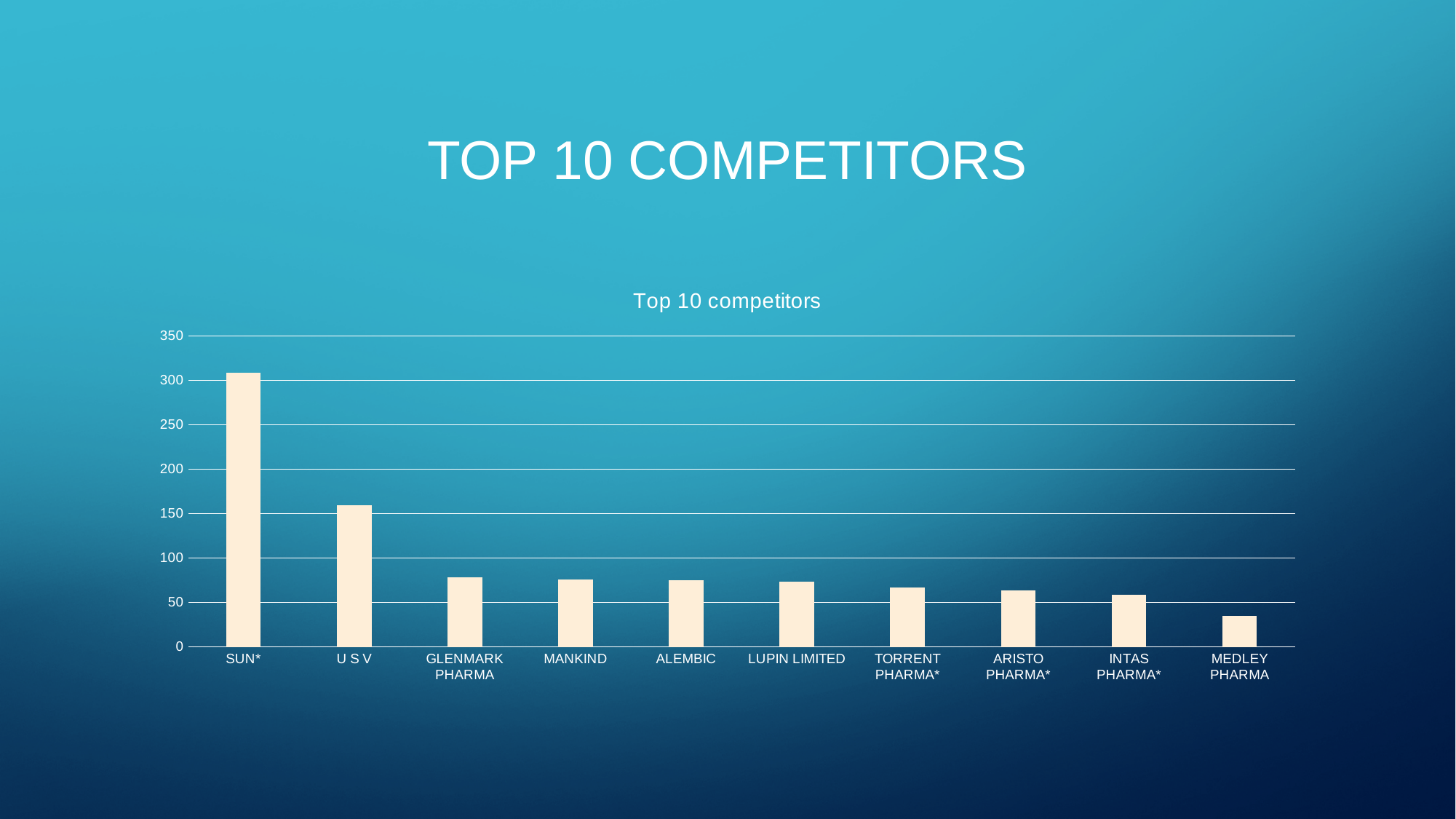

# TOP 10 Competitors

### Chart: Top 10 competitors

| Category | Total |
|---|---|
| SUN* | 308.1653700000001 |
| U S V | 159.5829717 |
| GLENMARK PHARMA | 78.42096929999992 |
| MANKIND | 76.13663085 |
| ALEMBIC | 74.7832813500001 |
| LUPIN LIMITED | 73.6096353000002 |
| TORRENT PHARMA* | 66.71068455000005 |
| ARISTO PHARMA* | 63.84479804999999 |
| INTAS PHARMA* | 58.7241222 |
| MEDLEY PHARMA | 35.10877635 |